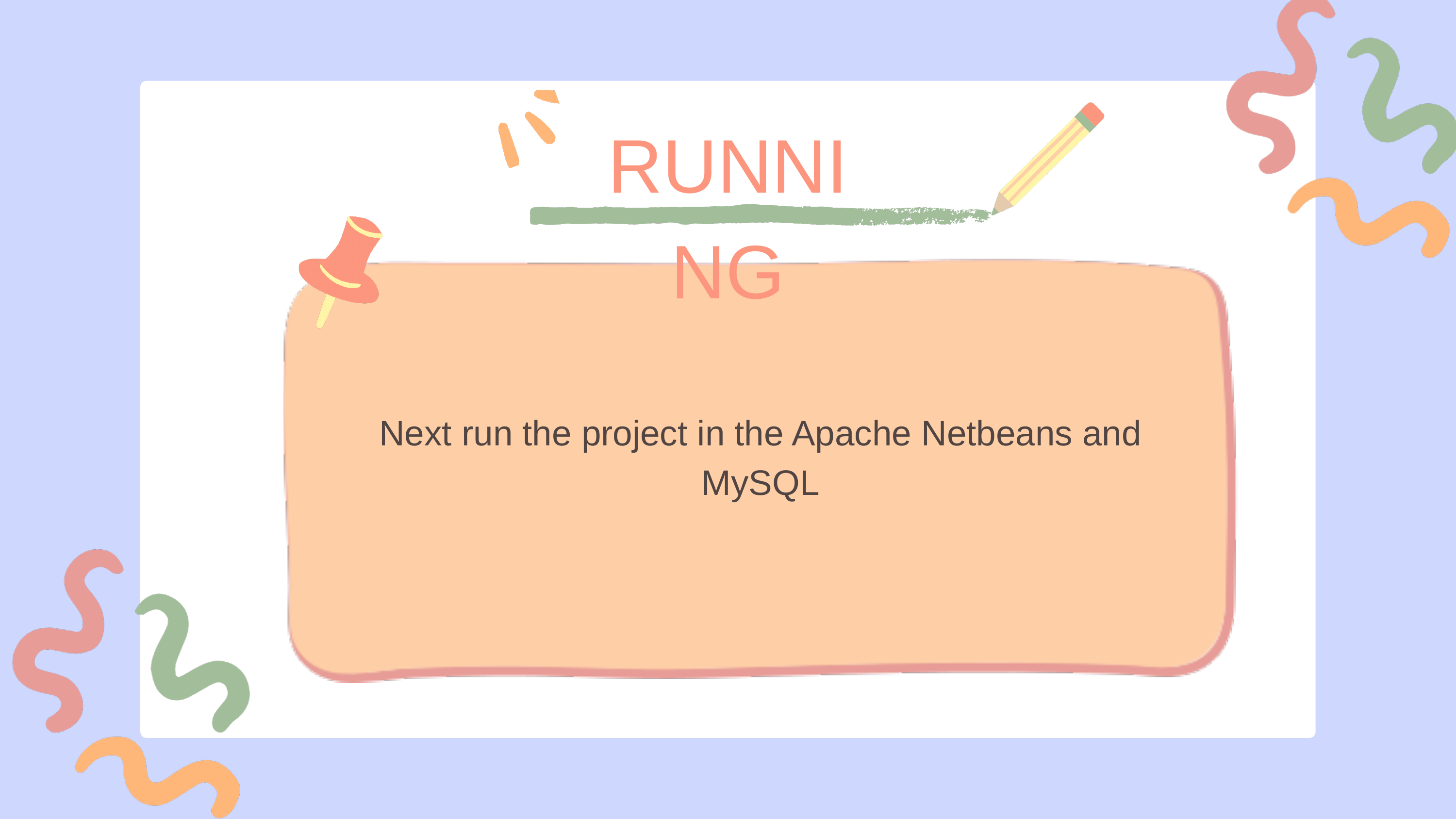

RUNNING

Next run the project in the Apache Netbeans and MySQL